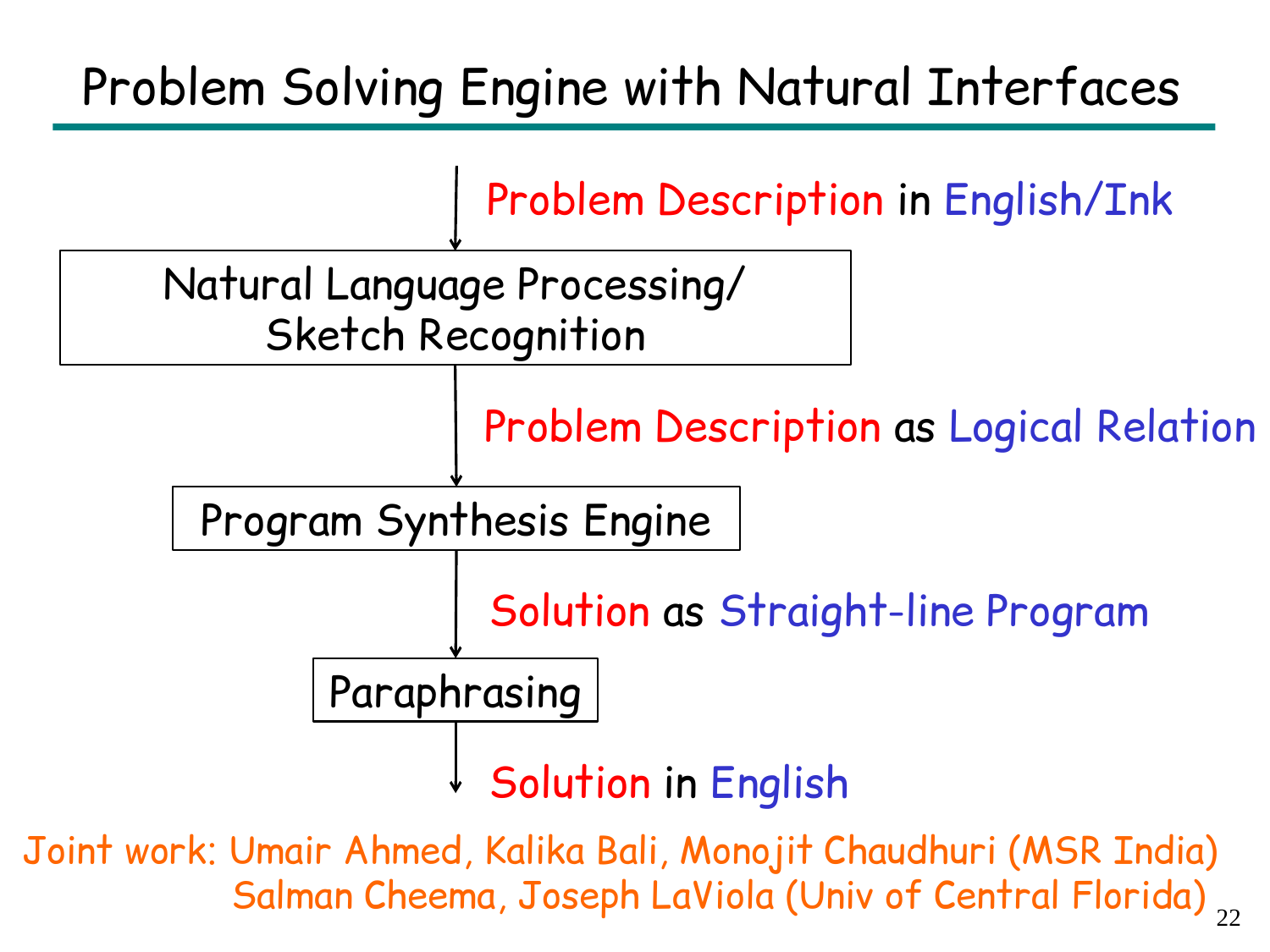

# Problem Solving Engine with Natural Interfaces
Problem Description in English/Ink
Natural Language Processing/
Sketch Recognition
Problem Description as Logical Relation
Program Synthesis Engine
Solution as Straight-line Program
Paraphrasing
Solution in English
Joint work: Umair Ahmed, Kalika Bali, Monojit Chaudhuri (MSR India)
                   Salman Cheema, Joseph LaViola (Univ of Central Florida)
22